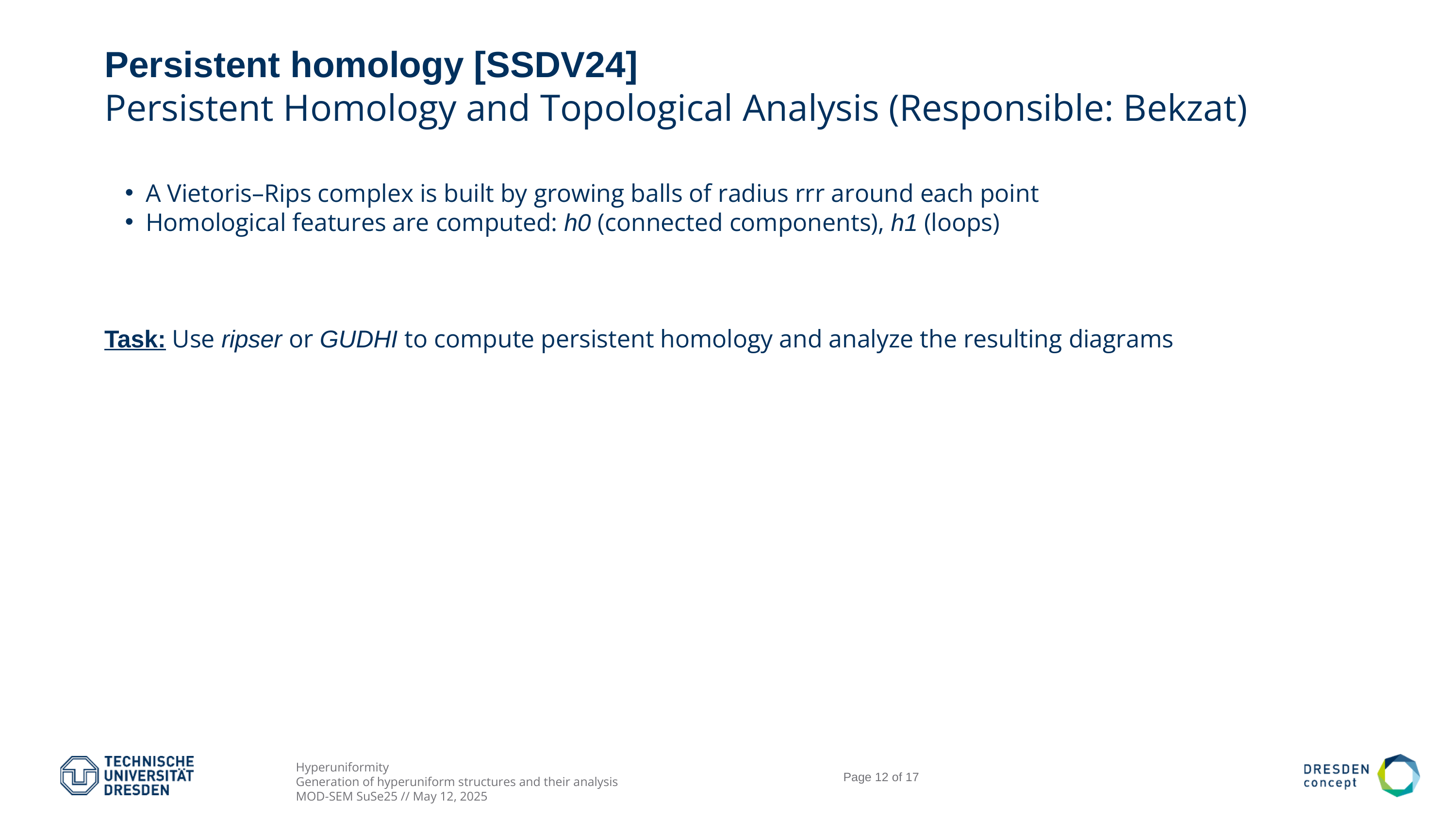

Persistent homology [SSDV24]
Persistent Homology and Topological Analysis (Responsible: Bekzat)

A Vietoris–Rips complex is built by growing balls of radius rrr around each point
Homological features are computed: ​h0 (connected components), h1​ (loops)

Task: Use ripser or GUDHI to compute persistent homology and analyze the resulting diagrams

Hyperuniformity
Generation of hyperuniform structures and their analysis
MOD-SEM SuSe25 // May 12, 2025

Page 12 of 17